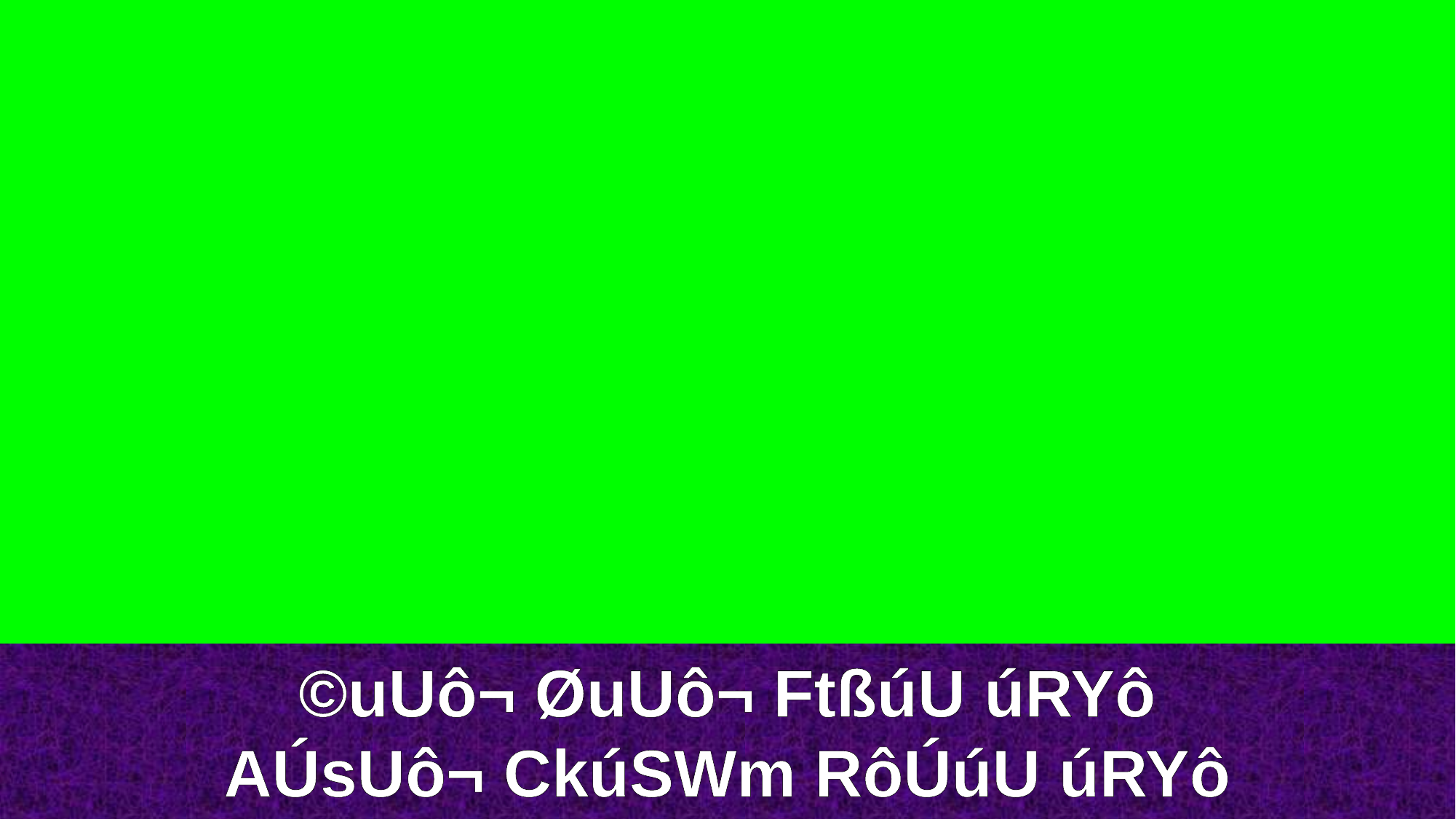

©uUô¬ ØuUô¬ FtßúU úRYô
AÚsUô¬ CkúSWm RôÚúU úRYô